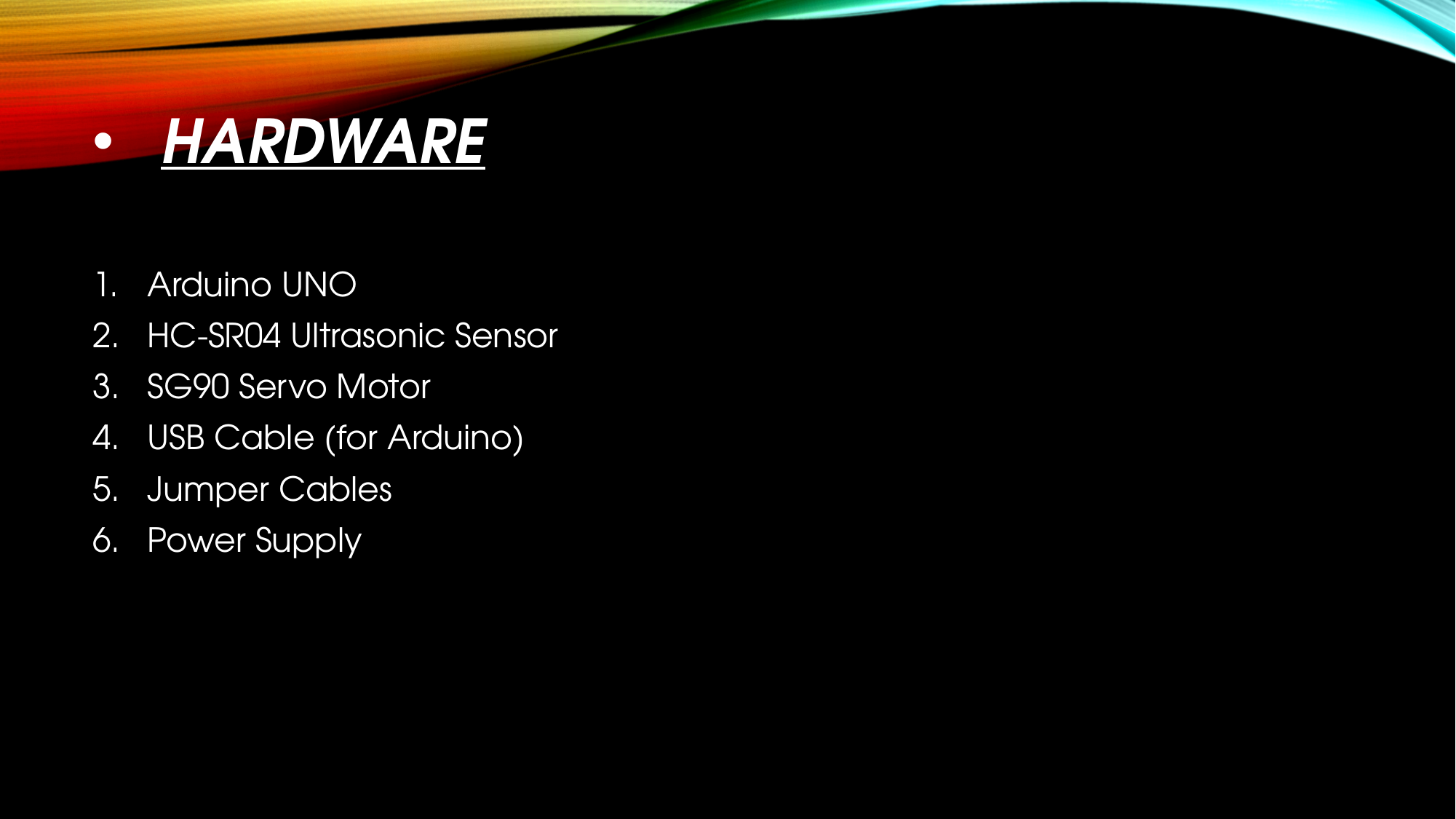

# hardware
Arduino UNO
HC-SR04 Ultrasonic Sensor
SG90 Servo Motor
USB Cable (for Arduino)
Jumper Cables
Power Supply